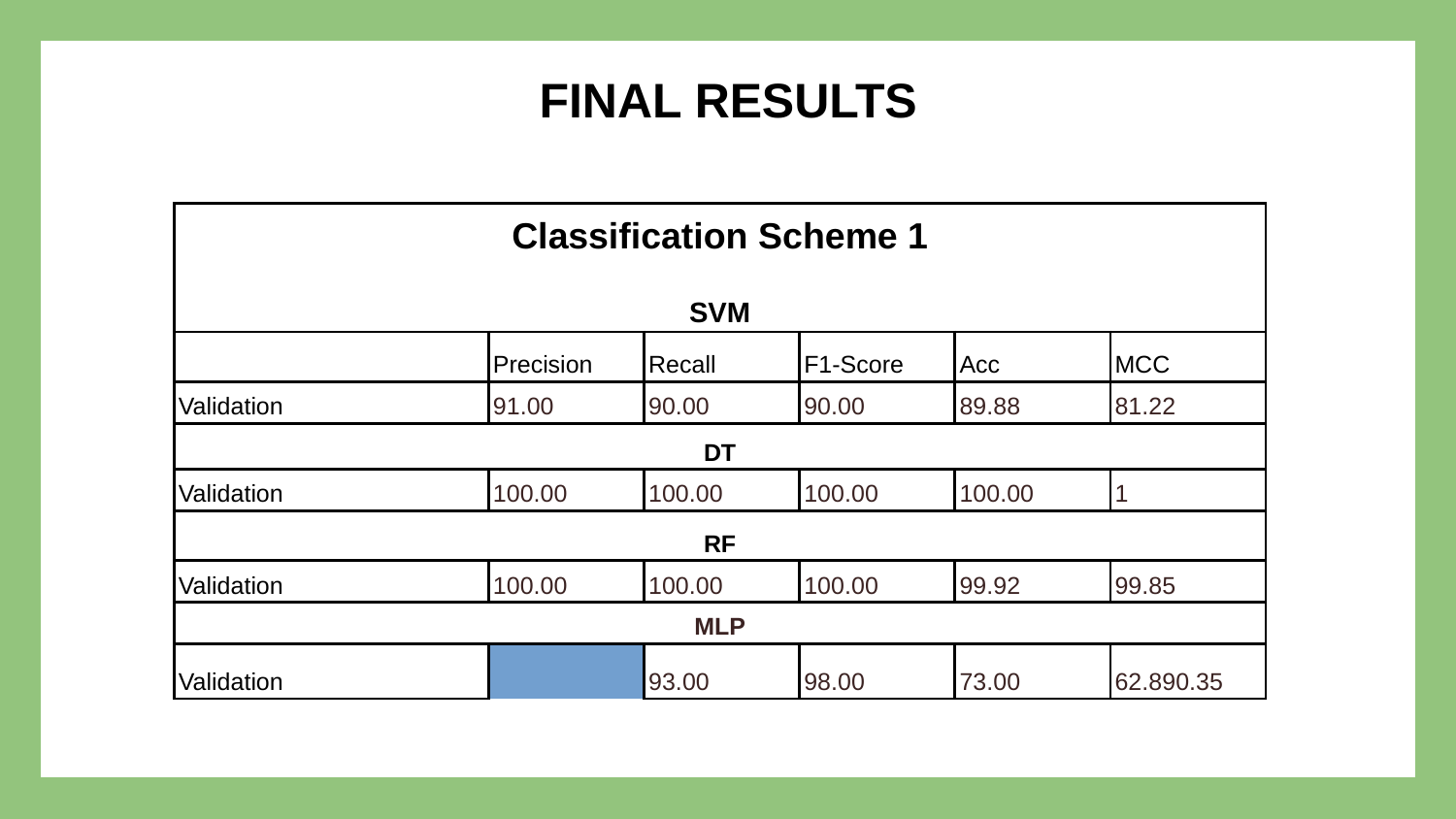

# FINAL RESULTS
| Classification Scheme 1 SVM |  |  |  |  |  |  |
| --- | --- | --- | --- | --- | --- | --- |
|  |  | Precision | Recall | F1-Score | Acc | MCC |
| Validation |  | 91.00 | 90.00 | 90.00 | 89.88 | 81.22 |
| DT |  |  |  |  |  |  |
| Validation |  | 100.00 | 100.00 | 100.00 | 100.00 | 1 |
| RF |  |  |  |  |  |  |
| Validation |  | 100.00 | 100.00 | 100.00 | 99.92 | 99.85 |
| MLP |  |  |  |  |  |  |
| Validation |  | 93.00 | 98.00 | 73.00 | 62.89 | 0.35 |